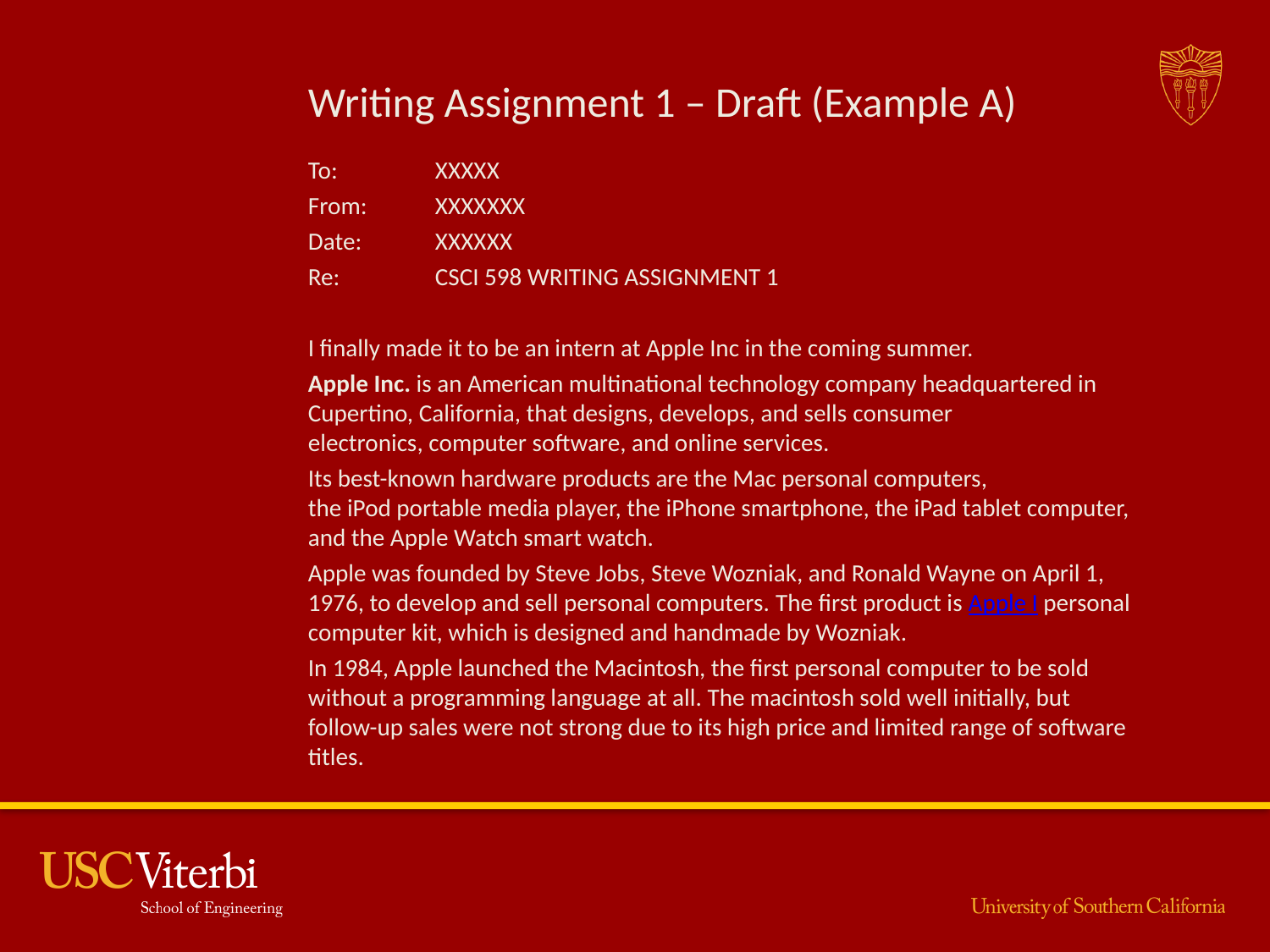

# Writing Assignment 1 – Draft (Example A)
To: 	XXXXX
From:	XXXXXXX
Date: 	XXXXXX
Re:	CSCI 598 Writing Assignment 1

I finally made it to be an intern at Apple Inc in the coming summer.
Apple Inc. is an American multinational technology company headquartered in Cupertino, California, that designs, develops, and sells consumer electronics, computer software, and online services.
Its best-known hardware products are the Mac personal computers, the iPod portable media player, the iPhone smartphone, the iPad tablet computer, and the Apple Watch smart watch.
Apple was founded by Steve Jobs, Steve Wozniak, and Ronald Wayne on April 1, 1976, to develop and sell personal computers. The first product is Apple I personal computer kit, which is designed and handmade by Wozniak.
In 1984, Apple launched the Macintosh, the first personal computer to be sold without a programming language at all. The macintosh sold well initially, but follow-up sales were not strong due to its high price and limited range of software titles.